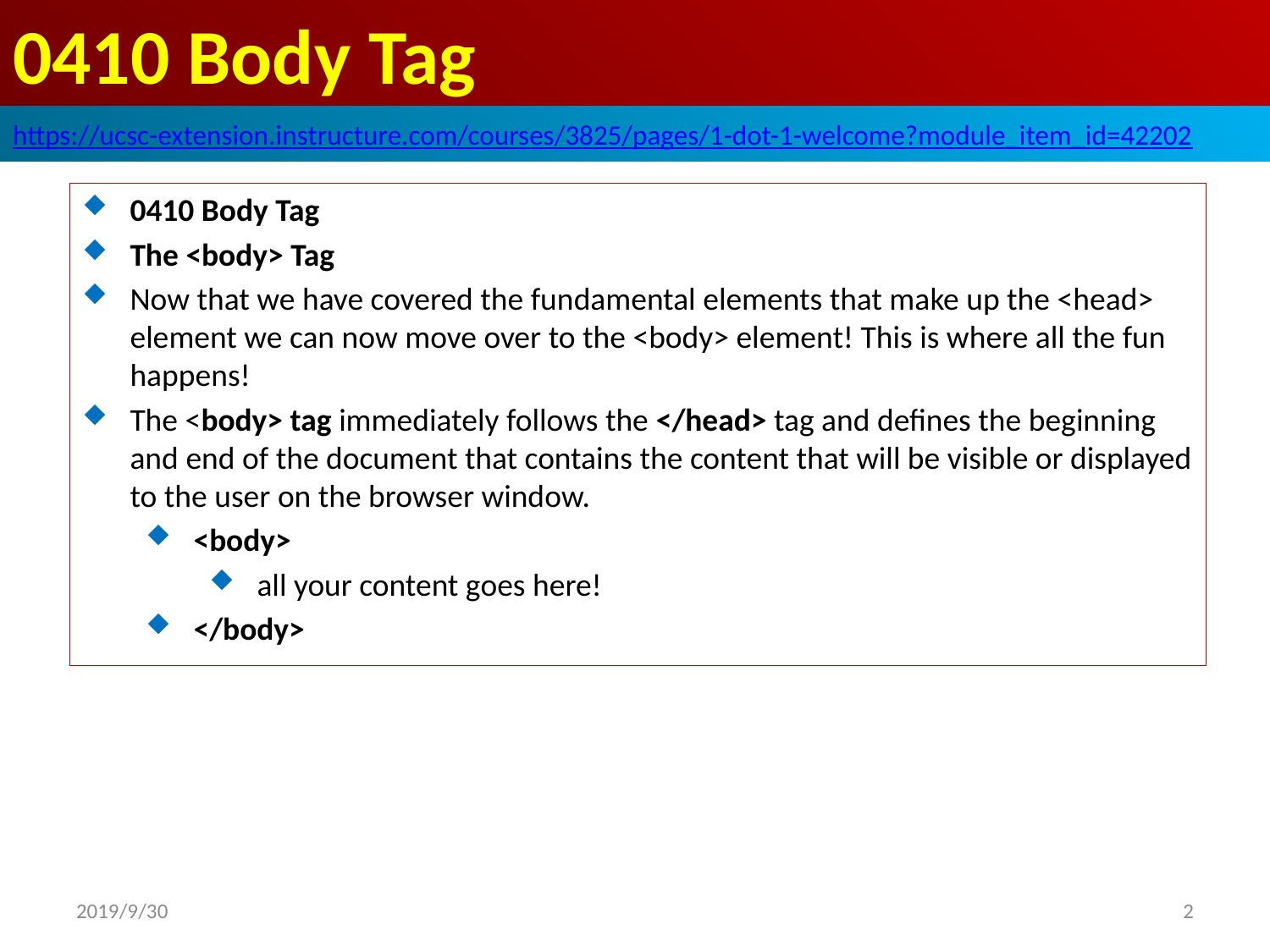

# 0410 Body Tag
https://ucsc-extension.instructure.com/courses/3825/pages/1-dot-1-welcome?module_item_id=42202
0410 Body Tag
The <body> Tag
Now that we have covered the fundamental elements that make up the <head> element we can now move over to the <body> element! This is where all the fun happens!
The <body> tag immediately follows the </head> tag and defines the beginning and end of the document that contains the content that will be visible or displayed to the user on the browser window.
<body>
all your content goes here!
</body>
2019/9/30
2